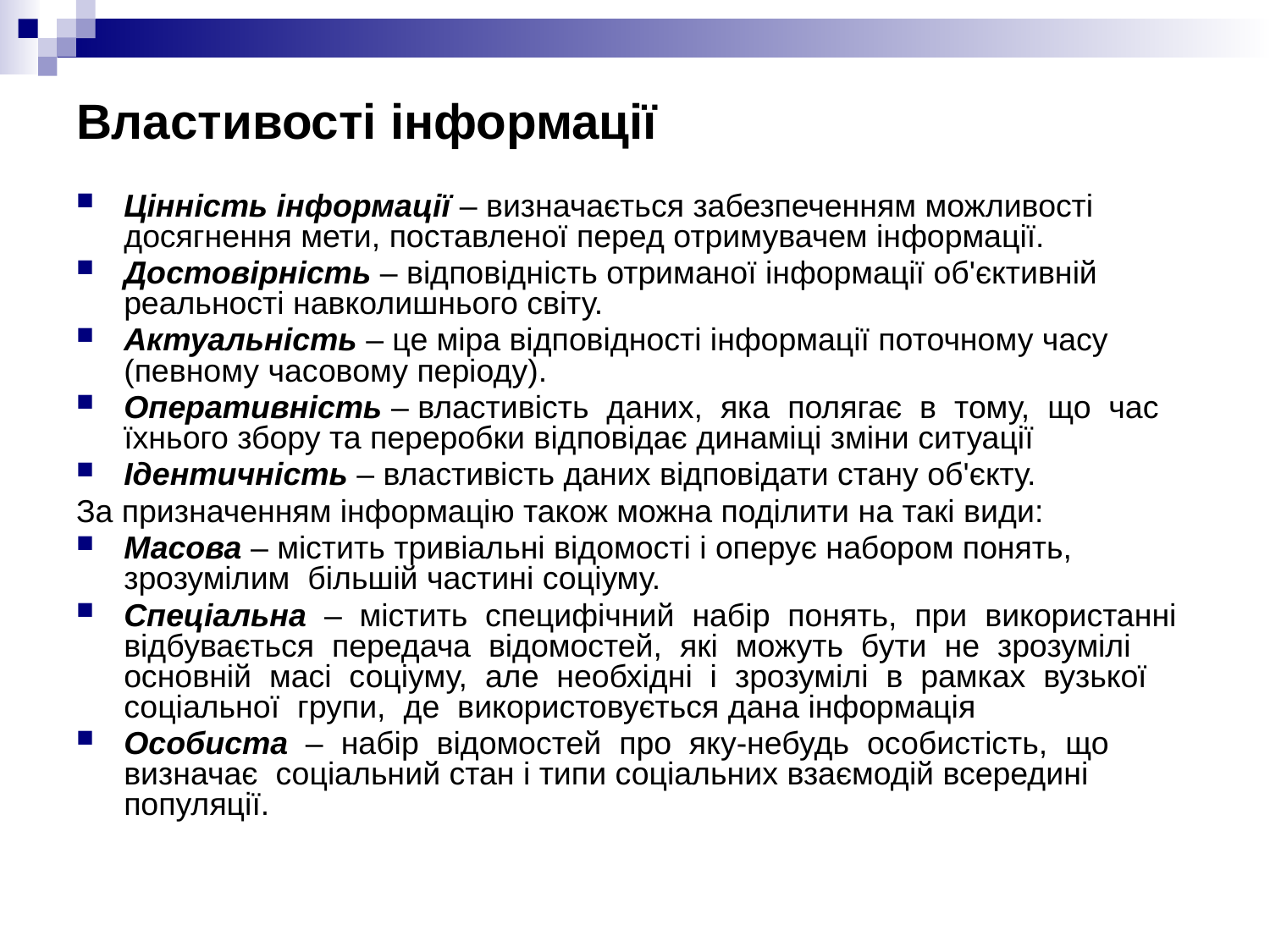

# Властивості інформації
Цінність інформації – визначається забезпеченням можливості досягнення мети, поставленої перед отримувачем інформації.
Достовірність – відповідність отриманої інформації об'єктивній реальності навколишнього світу.
Актуальність – це міра відповідності інформації поточному часу (певному часовому періоду).
Оперативність – властивість  даних,  яка  полягає  в  тому,  що  час  їхнього збору та переробки відповідає динаміці зміни ситуації
Ідентичність – властивість даних відповідати стану об'єкту.
За призначенням інформацію також можна поділити на такі види:
Масова – містить тривіальні відомості і оперує набором понять, зрозумілим  більшій частині соціуму.
Спеціальна  –  містить  специфічний  набір  понять,  при  використанні відбувається  передача  відомостей,  які  можуть  бути  не  зрозумілі  основній  масі  соціуму,  але  необхідні  і  зрозумілі  в  рамках  вузької  соціальної  групи,  де  використовується дана інформація
Особиста  –  набір  відомостей  про  яку-небудь  особистість,  що  визначає  соціальний стан і типи соціальних взаємодій всередині популяції.